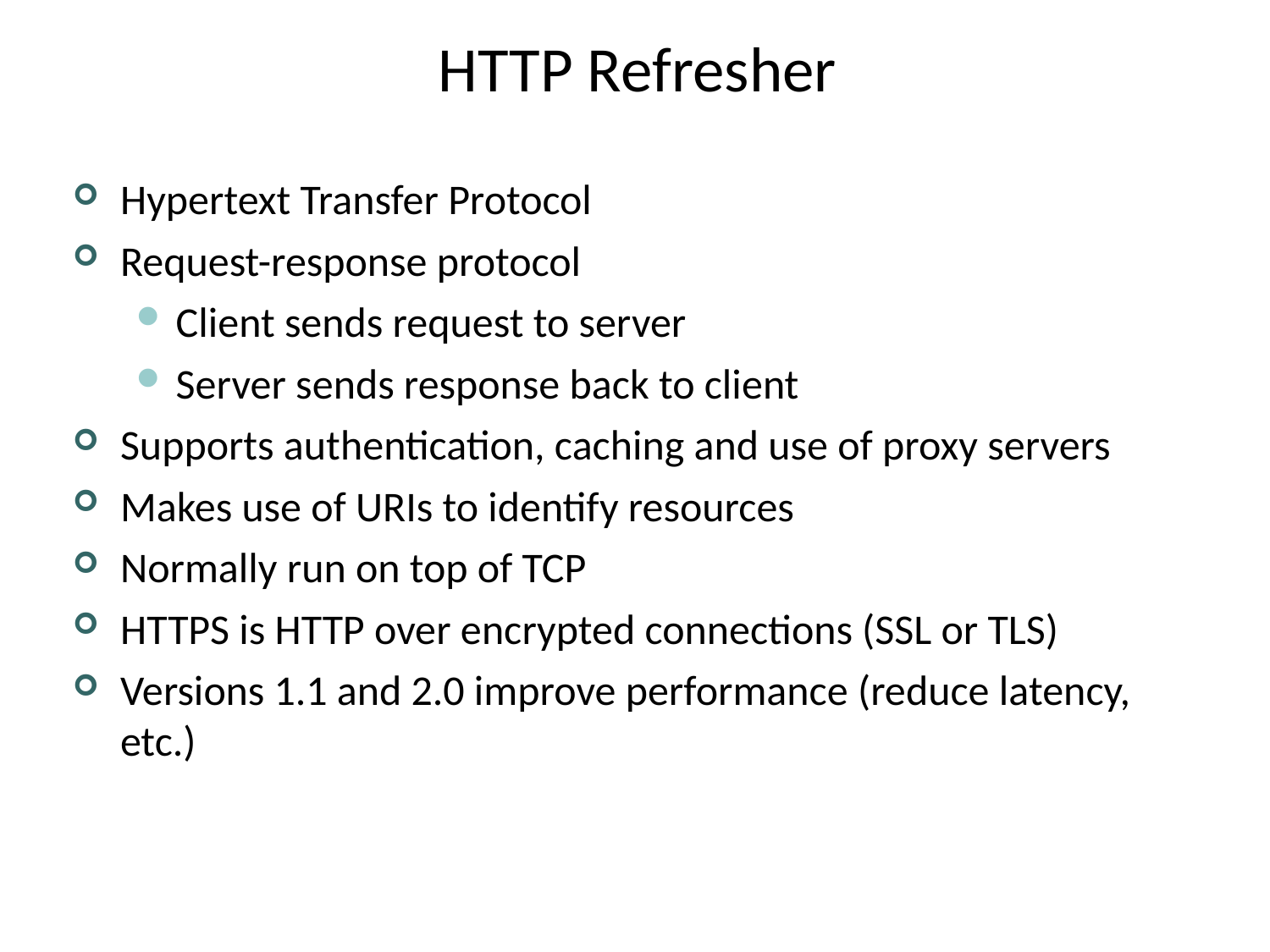

# HTTP Refresher
Hypertext Transfer Protocol
Request-response protocol
Client sends request to server
Server sends response back to client
Supports authentication, caching and use of proxy servers
Makes use of URIs to identify resources
Normally run on top of TCP
HTTPS is HTTP over encrypted connections (SSL or TLS)
Versions 1.1 and 2.0 improve performance (reduce latency, etc.)